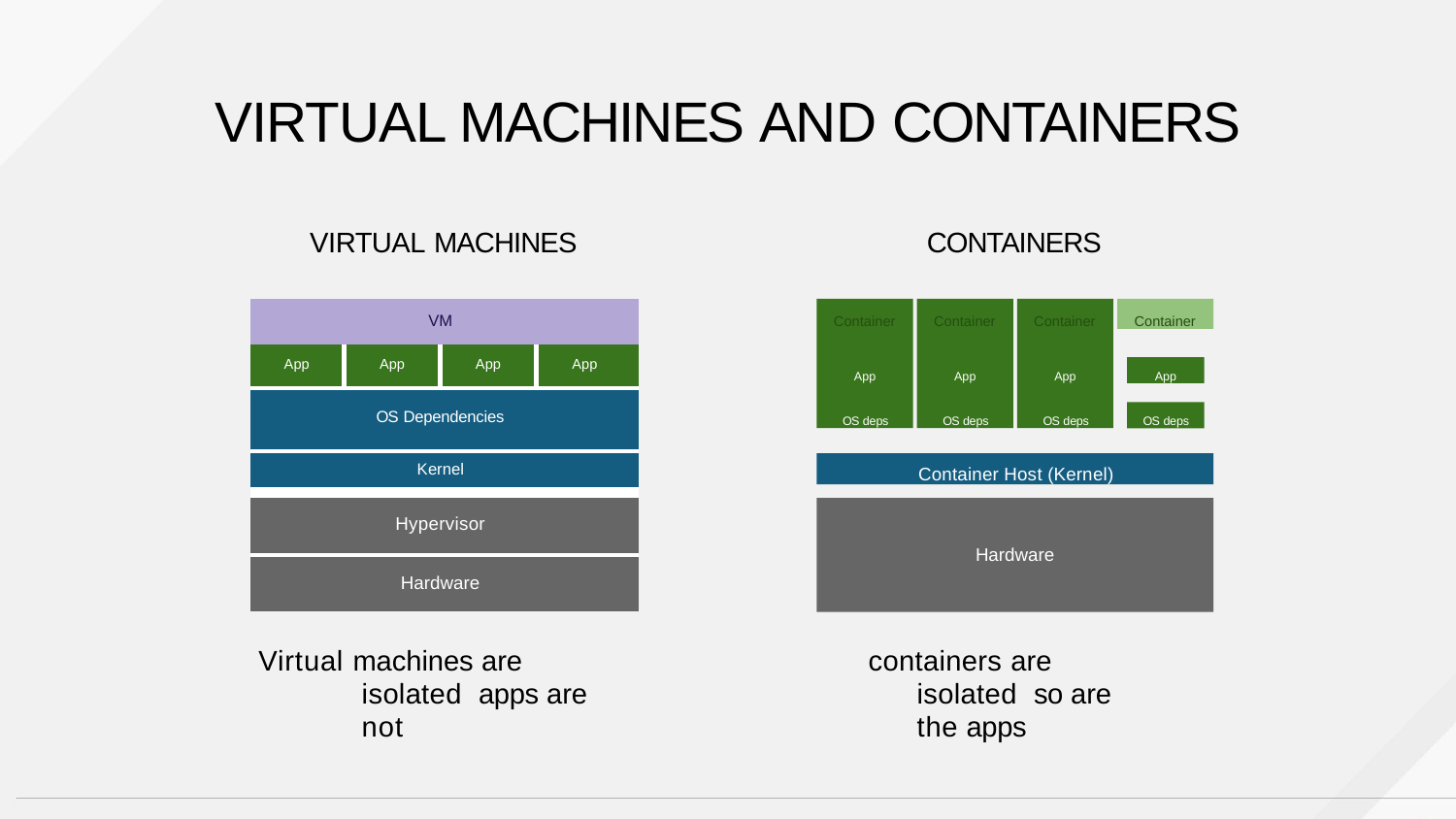

# VIRTUAL MACHINES AND CONTAINERS
VIRTUAL MACHINES
CONTAINERS
| VM |  |  |  |
| --- | --- | --- | --- |
| App | App | App | App |
| OS Dependencies |  |  |  |
| Kernel |  |  |  |
| Hypervisor |  |  |  |
| Hardware |  |  |  |
Container
App  OS deps
Container
App  OS deps
Container
App  OS deps
Container
App
OS deps
Container Host (Kernel)

Hardware
Virtual machines are isolated  apps are not
containers are isolated  so are the apps